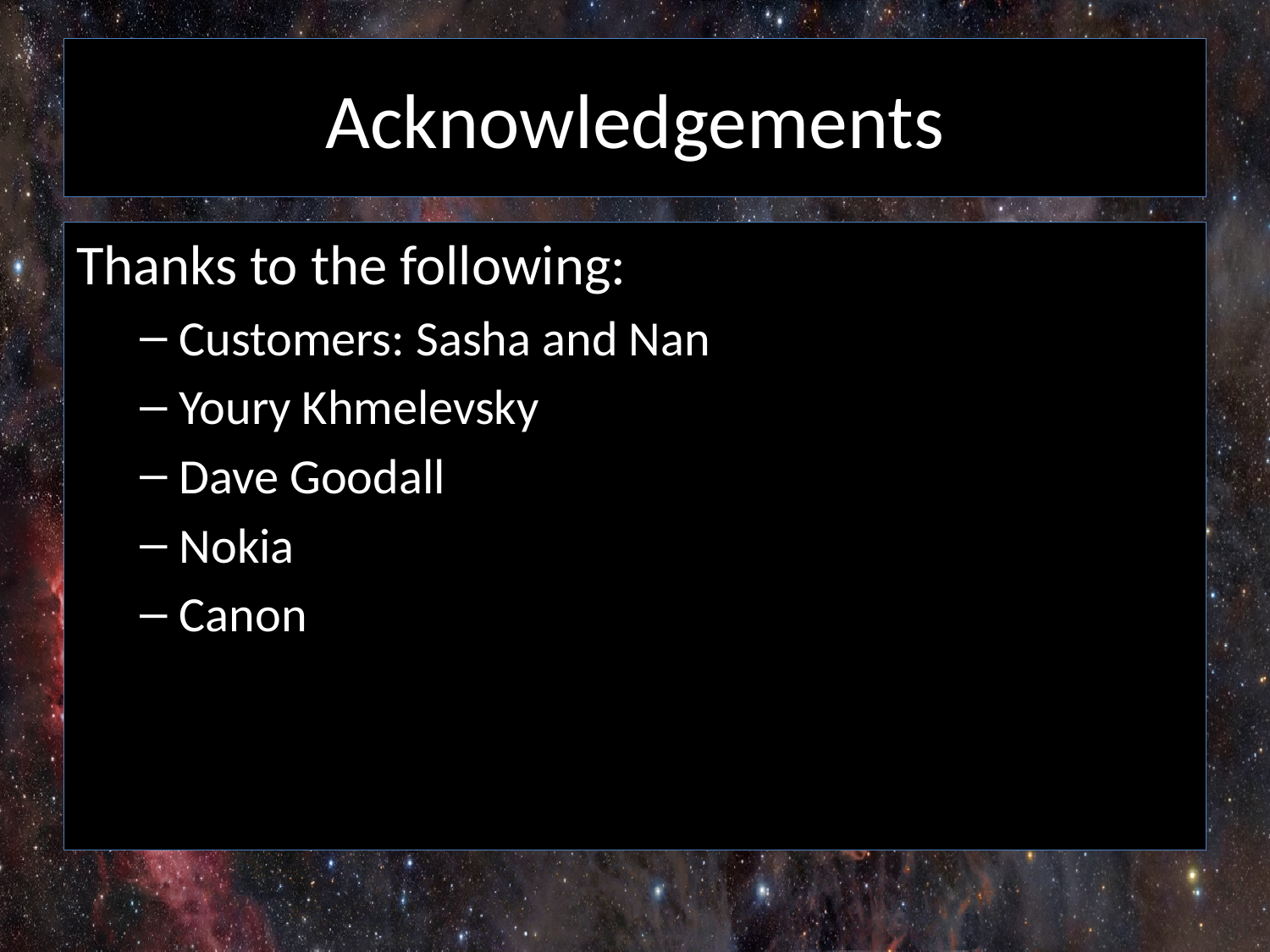

# Acknowledgements
Thanks to the following:
Customers: Sasha and Nan
Youry Khmelevsky
Dave Goodall
Nokia
Canon